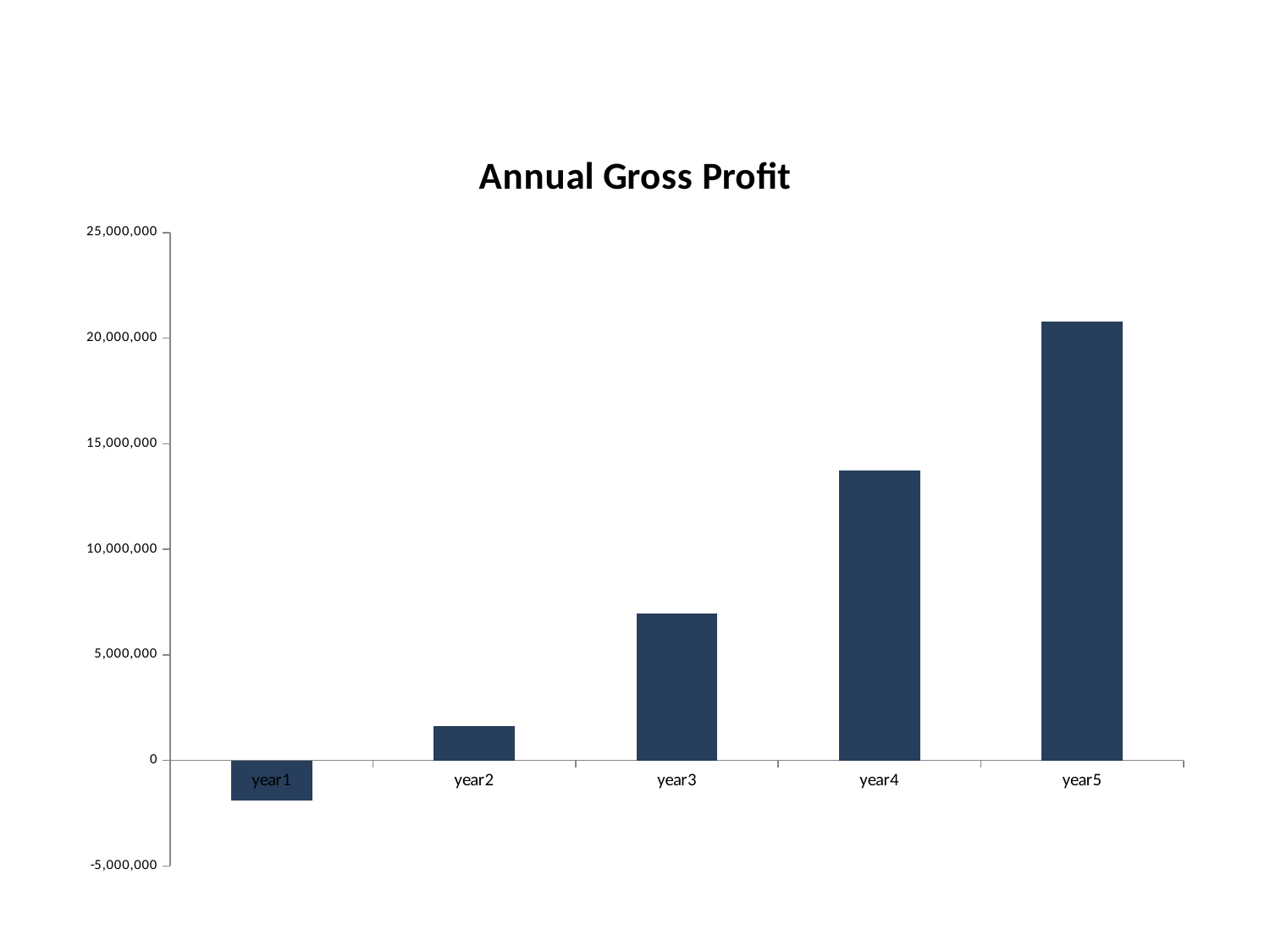

### Chart: Annual Gross Profit

| Category | Gross Profit |
|---|---|
| year1 | -1899932.6620000068 |
| year2 | 1629379.9739999995 |
| year3 | 6957109.38999977 |
| year4 | 13731955.642000765 |
| year5 | 20789346.9140014 |